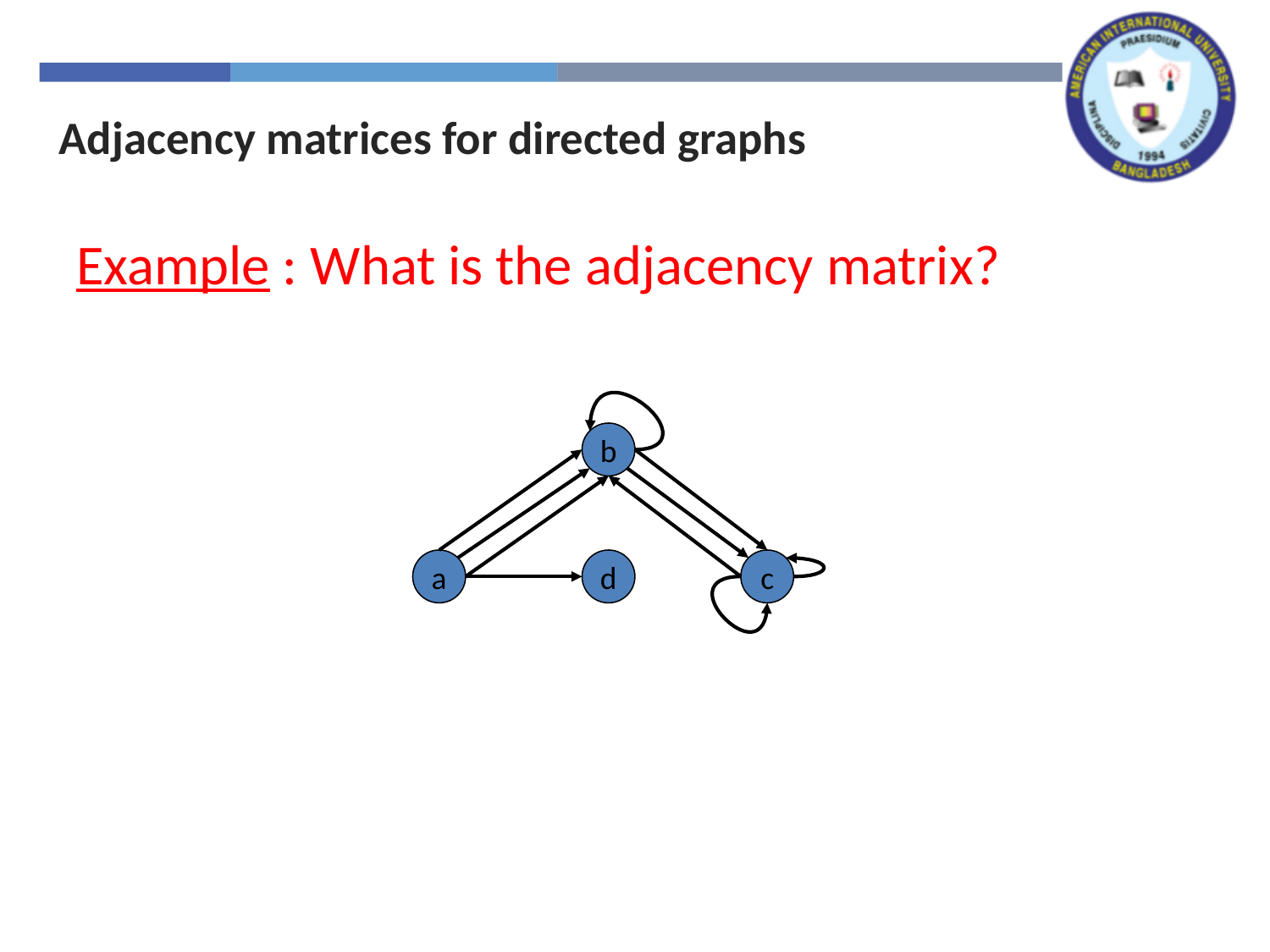

Adjacency matrices for directed graphs
Example : What is the adjacency matrix?
b
a
d
c